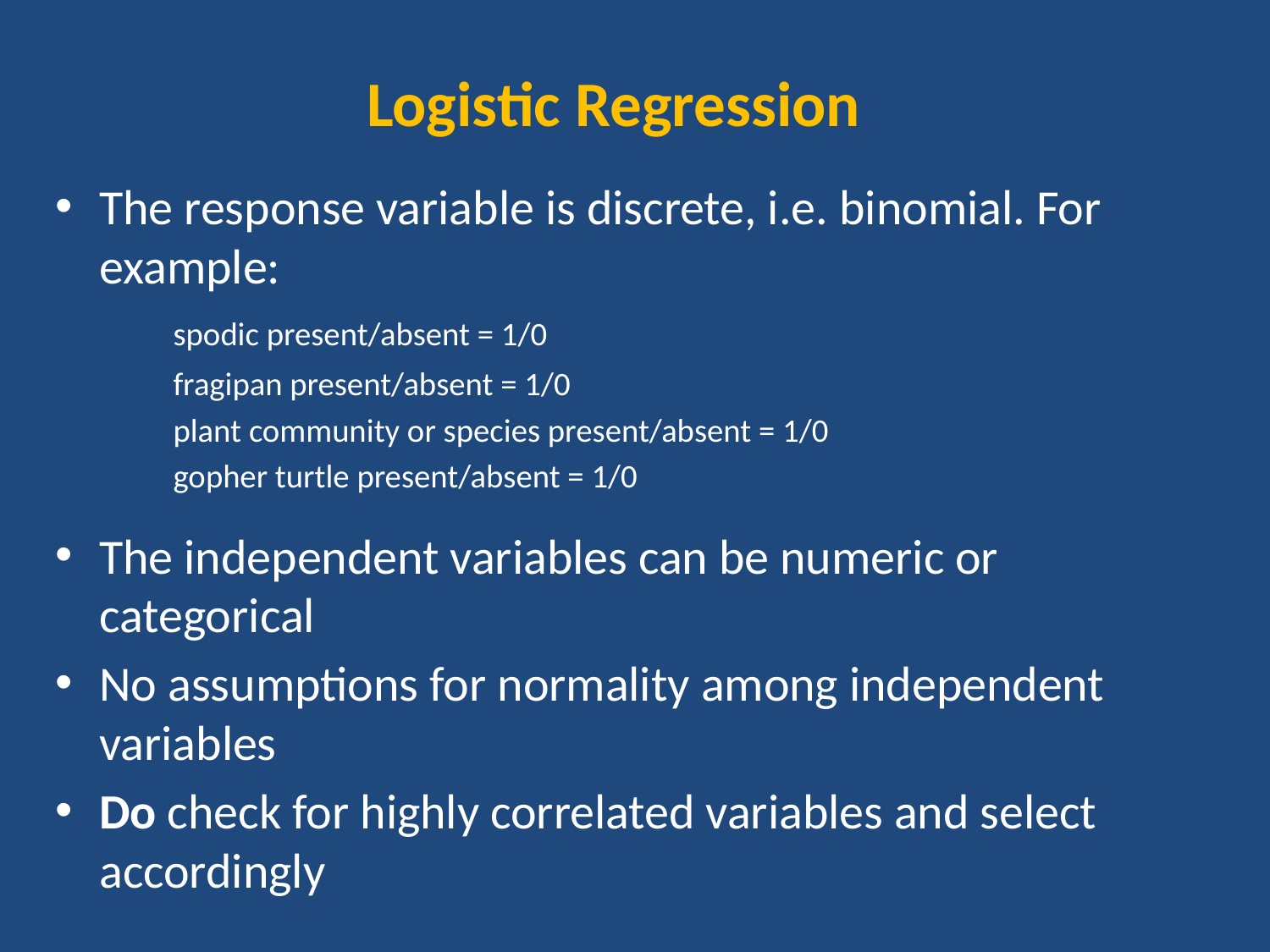

Logistic Regression
The response variable is discrete, i.e. binomial. For example:
	spodic present/absent = 1/0
	fragipan present/absent = 1/0
	plant community or species present/absent = 1/0
	gopher turtle present/absent = 1/0

The independent variables can be numeric or categorical
No assumptions for normality among independent variables
Do check for highly correlated variables and select accordingly